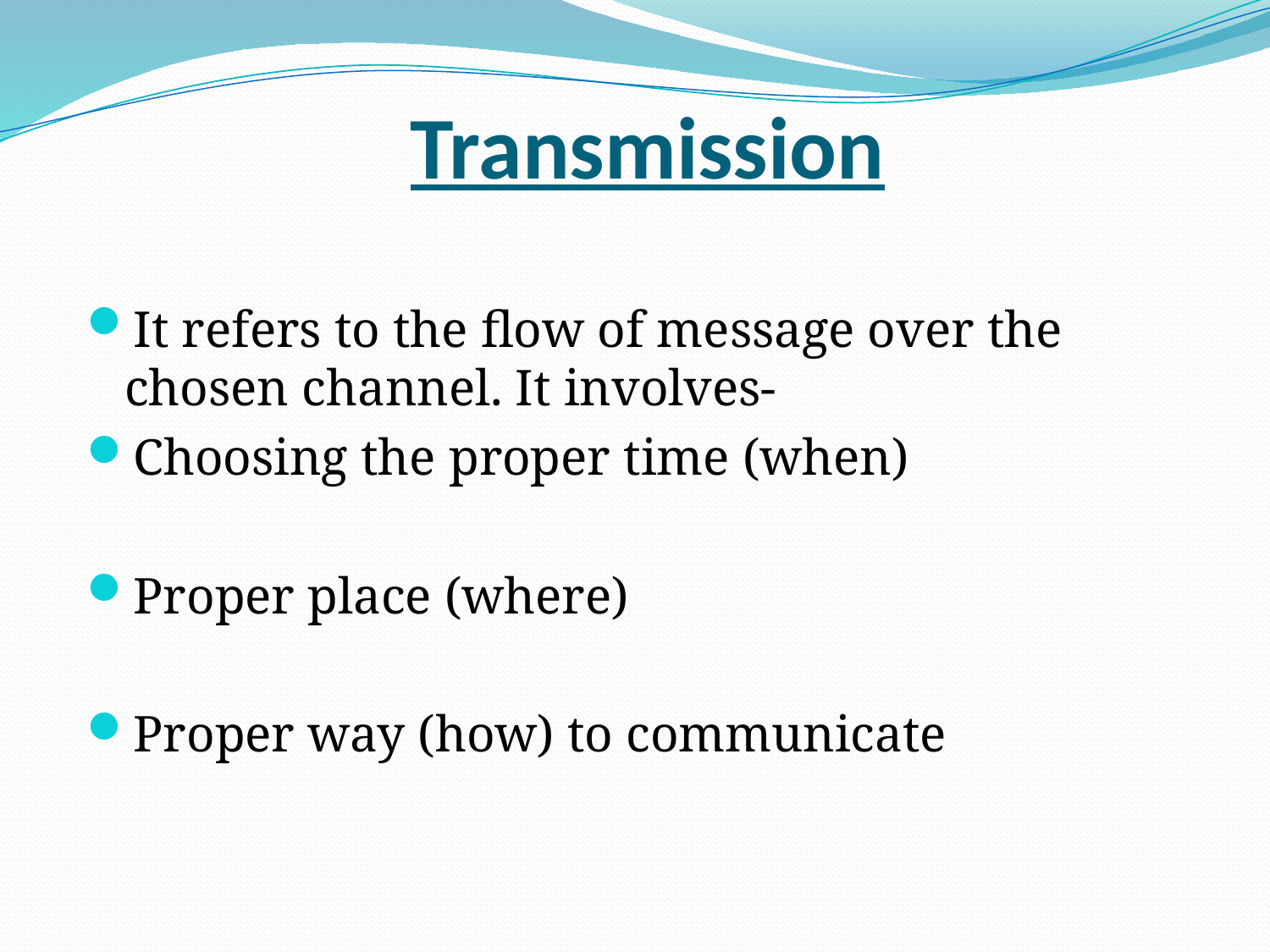

# Transmission

It refers to the flow of message over the chosen channel. It involves-
Choosing the proper time (when)

Proper place (where)

Proper way (how) to communicate